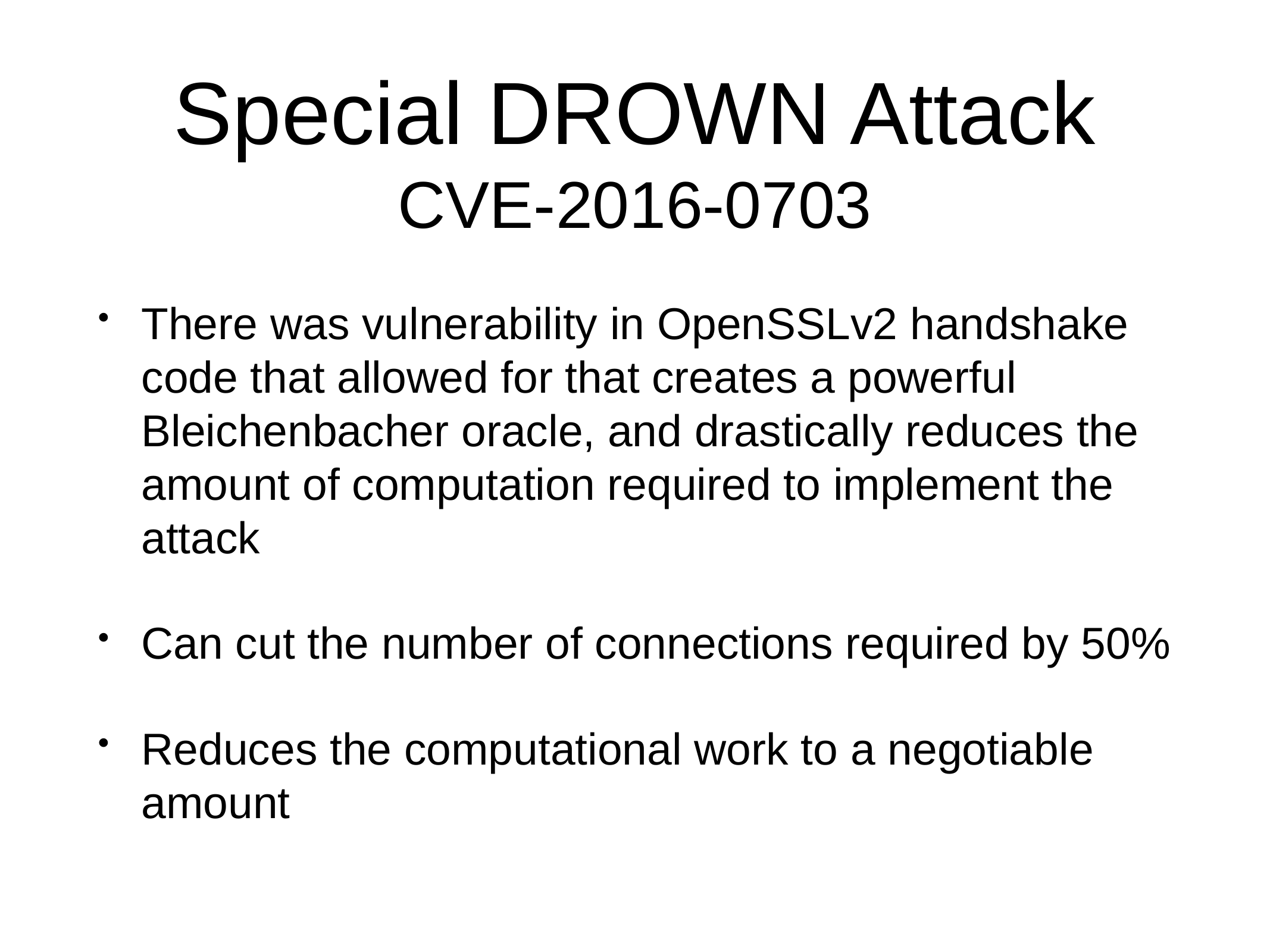

# Special DROWN Attack
CVE-2016-0703
There was vulnerability in OpenSSLv2 handshake code that allowed for that creates a powerful Bleichenbacher oracle, and drastically reduces the amount of computation required to implement the attack
Can cut the number of connections required by 50%
Reduces the computational work to a negotiable amount